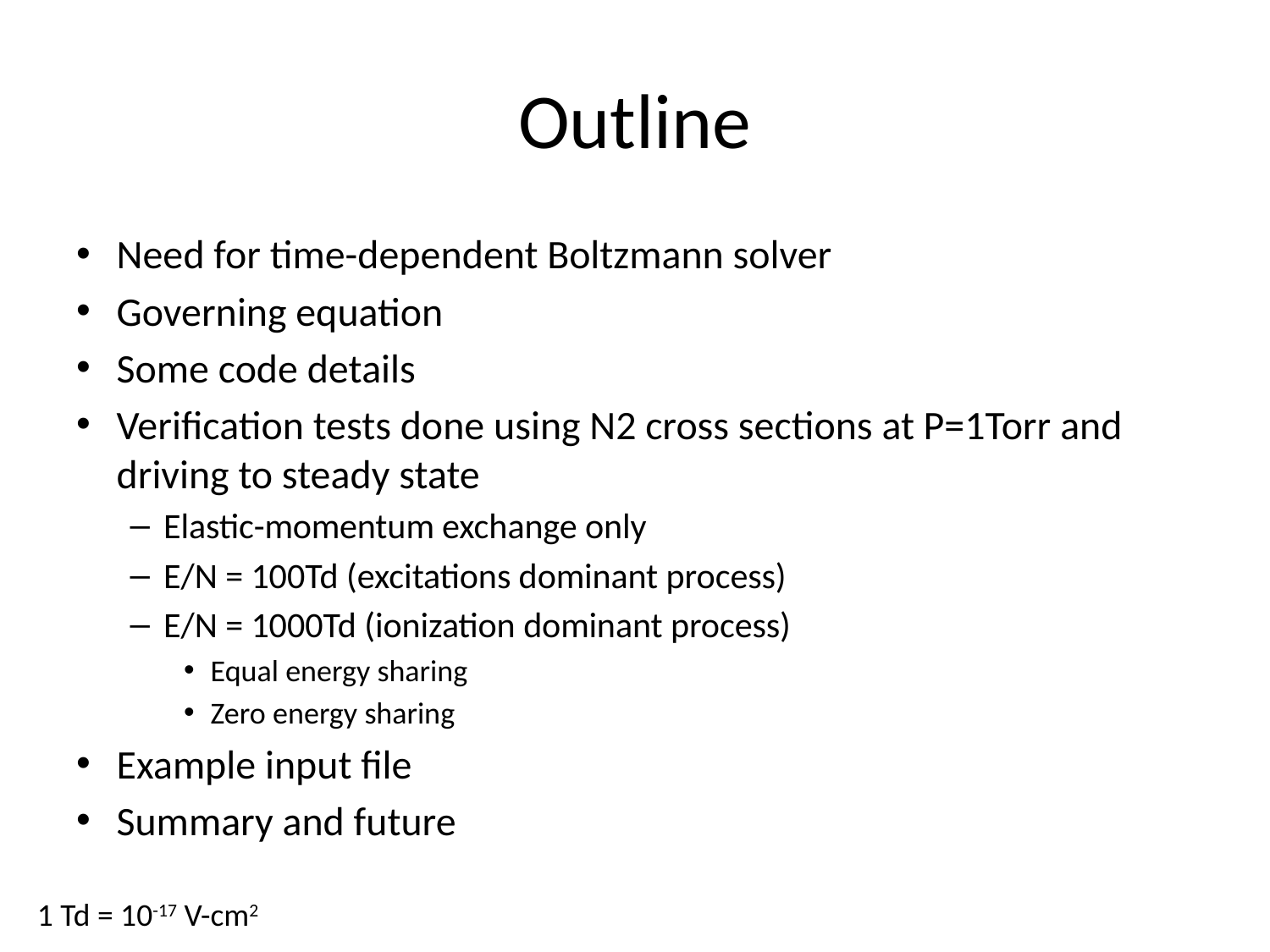

# Outline
Need for time-dependent Boltzmann solver
Governing equation
Some code details
Verification tests done using N2 cross sections at P=1Torr and driving to steady state
Elastic-momentum exchange only
E/N = 100Td (excitations dominant process)
E/N = 1000Td (ionization dominant process)
Equal energy sharing
Zero energy sharing
Example input file
Summary and future

1 Td = 10-17 V-cm2